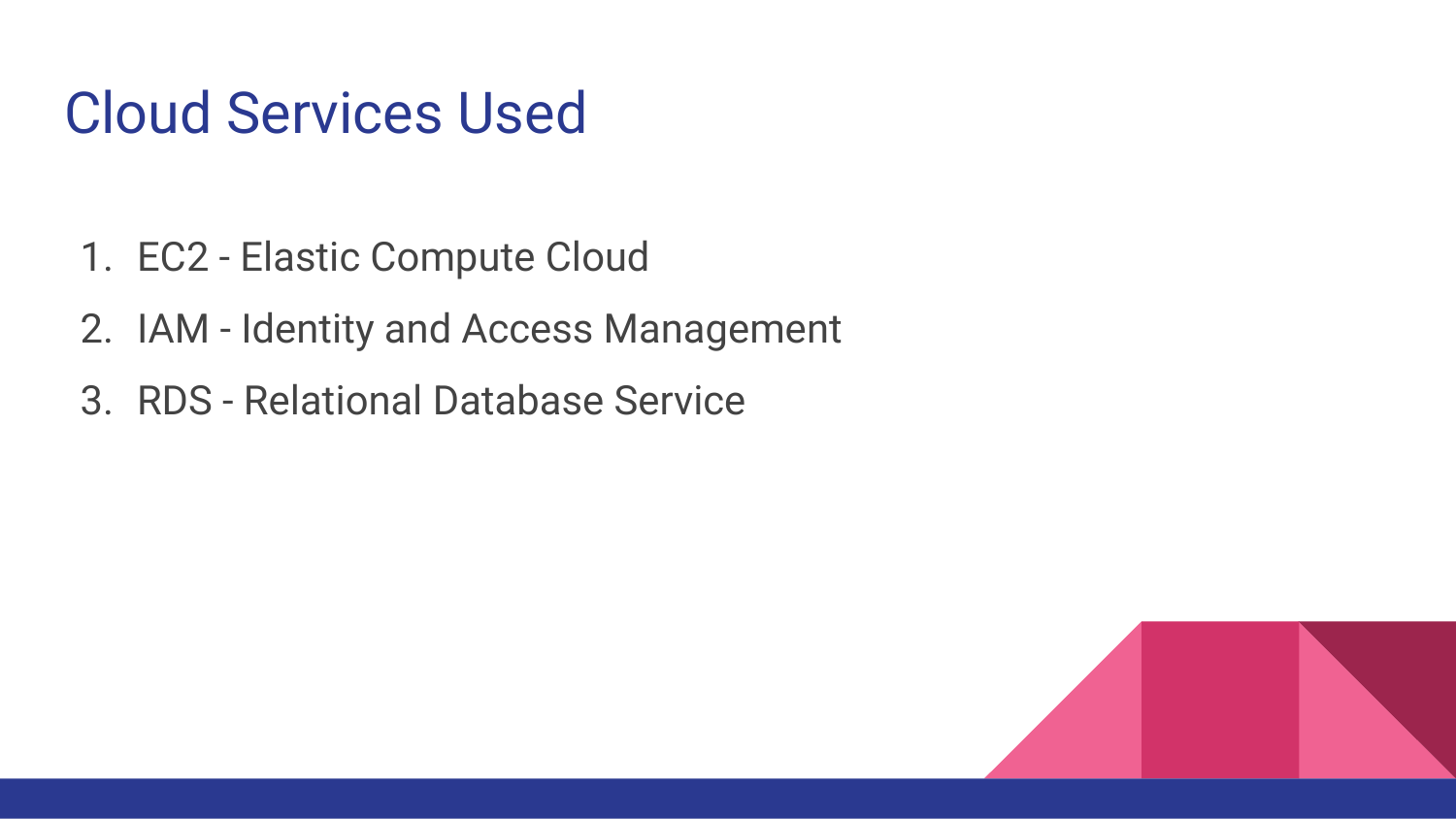

# Cloud Services Used
EC2 - Elastic Compute Cloud
IAM - Identity and Access Management
RDS - Relational Database Service